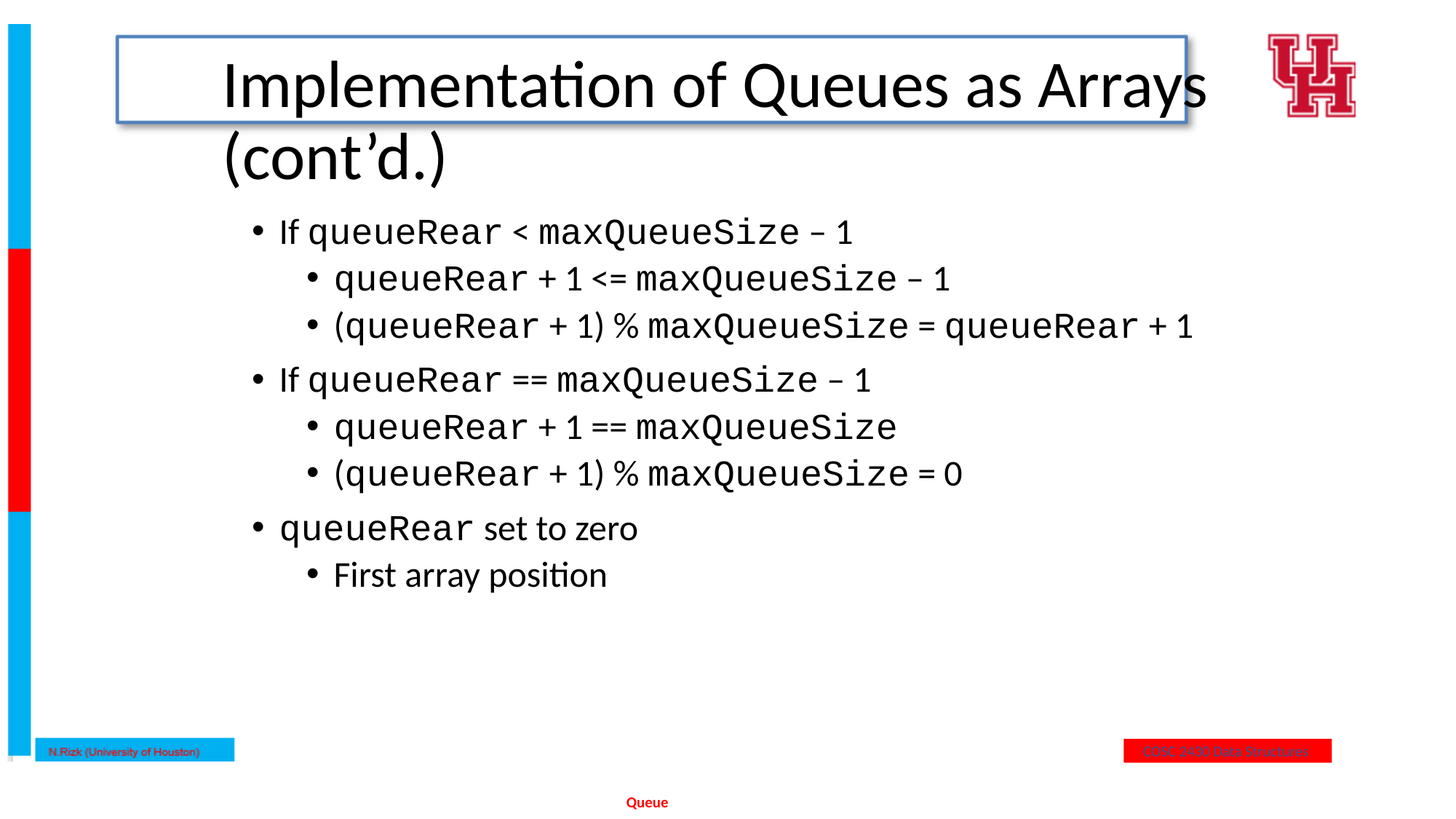

# Implementation of Queues as Arrays (cont’d.)
If queueRear < maxQueueSize – 1
queueRear + 1 <= maxQueueSize – 1
(queueRear + 1) % maxQueueSize = queueRear + 1
If queueRear == maxQueueSize – 1
queueRear + 1 == maxQueueSize
(queueRear + 1) % maxQueueSize = 0
queueRear set to zero
First array position